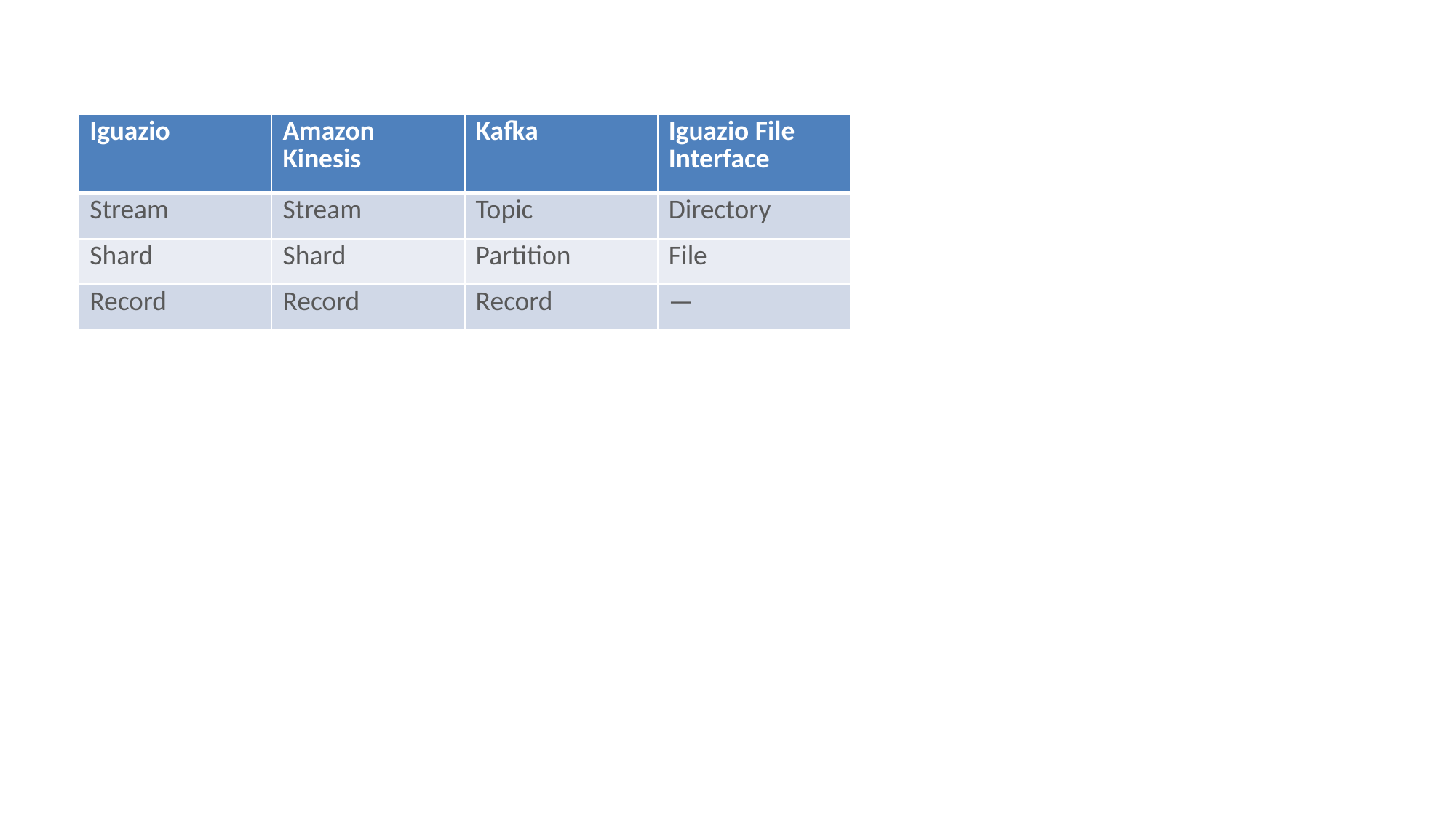

| Iguazio | Amazon Kinesis | Kafka | Iguazio File Interface |
| --- | --- | --- | --- |
| Stream | Stream | Topic | Directory |
| Shard | Shard | Partition | File |
| Record | Record | Record | — |